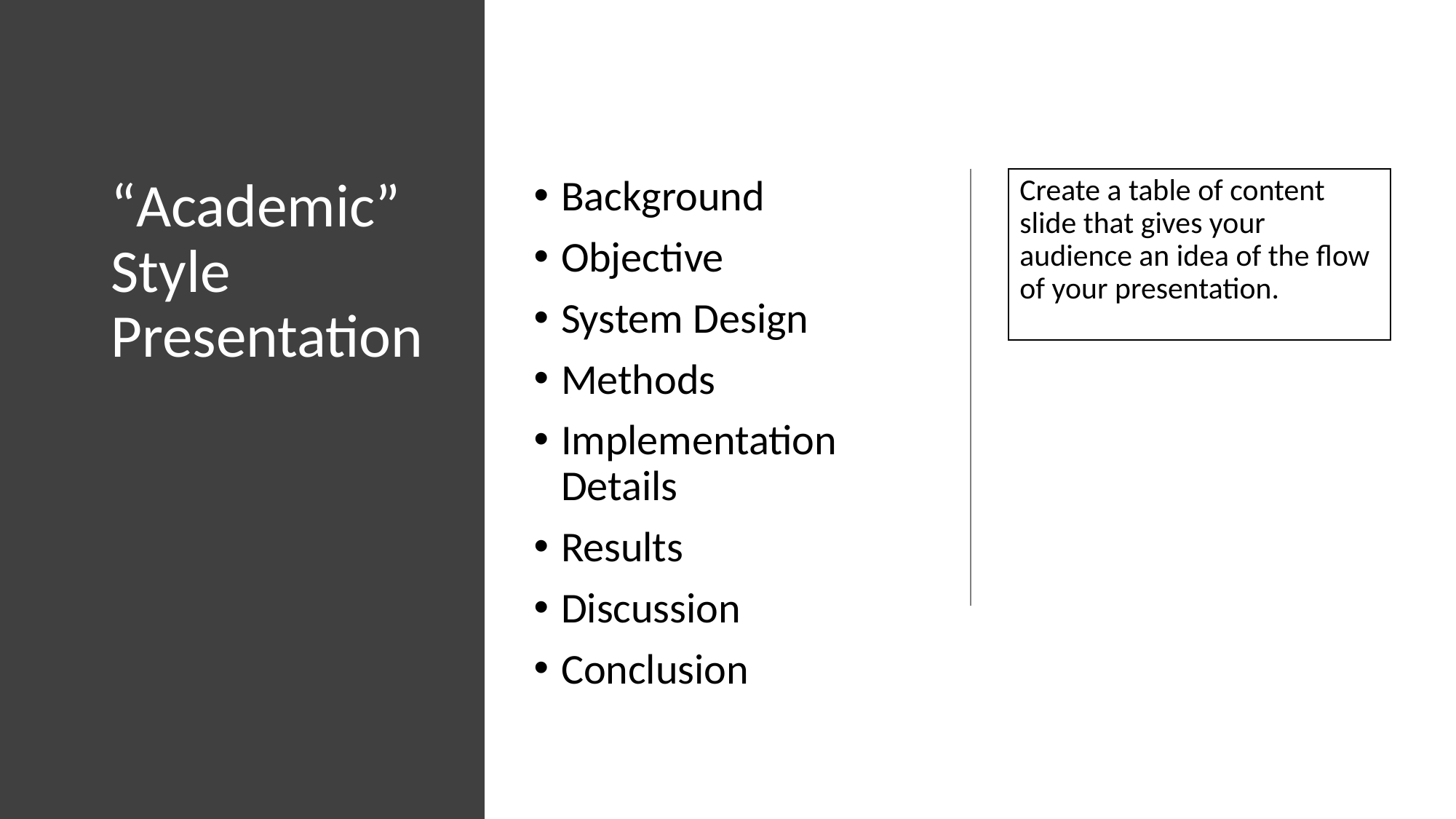

# “Academic” Style Presentation
Background
Objective
System Design
Methods
Implementation Details
Results
Discussion
Conclusion
Create a table of content slide that gives your audience an idea of the flow of your presentation.